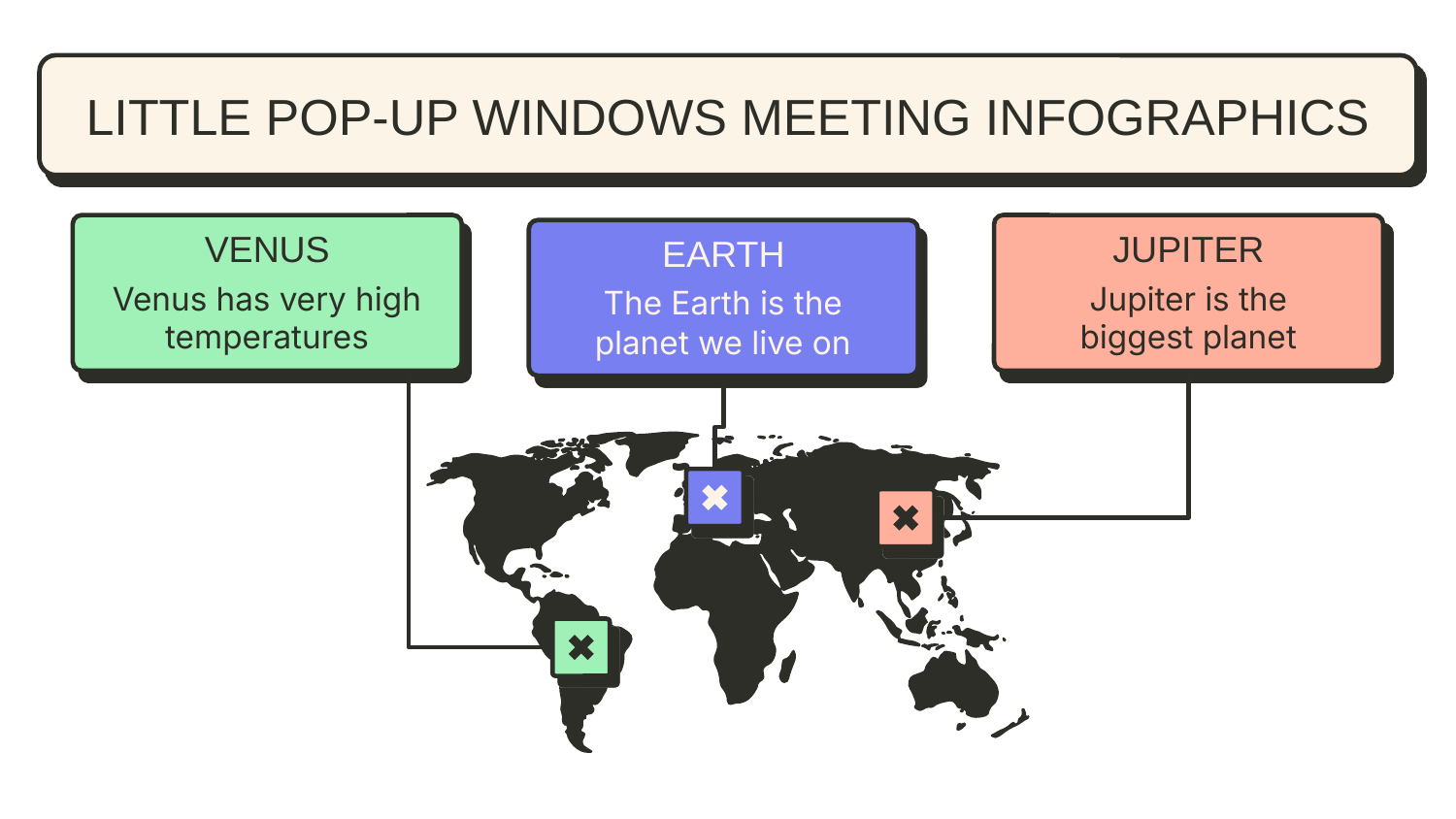

# LITTLE POP-UP WINDOWS MEETING INFOGRAPHICS

VENUS
Venus has very high temperatures

JUPITER
Jupiter is the biggest planet

EARTH
The Earth is the planet we live on